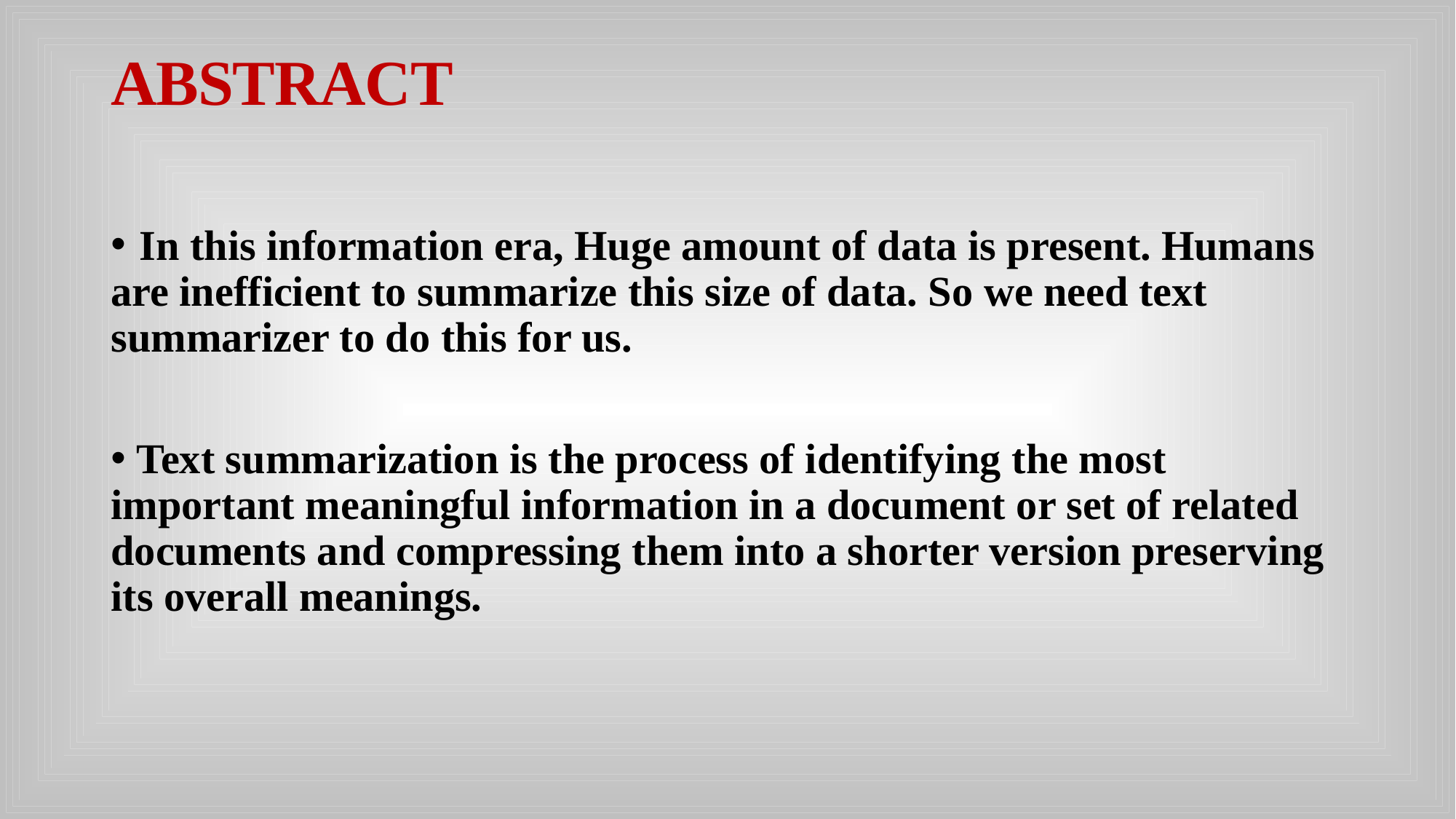

# ABSTRACT
 In this information era, Huge amount of data is present. Humans are inefficient to summarize this size of data. So we need text summarizer to do this for us.

 Text summarization is the process of identifying the most important meaningful information in a document or set of related documents and compressing them into a shorter version preserving its overall meanings.